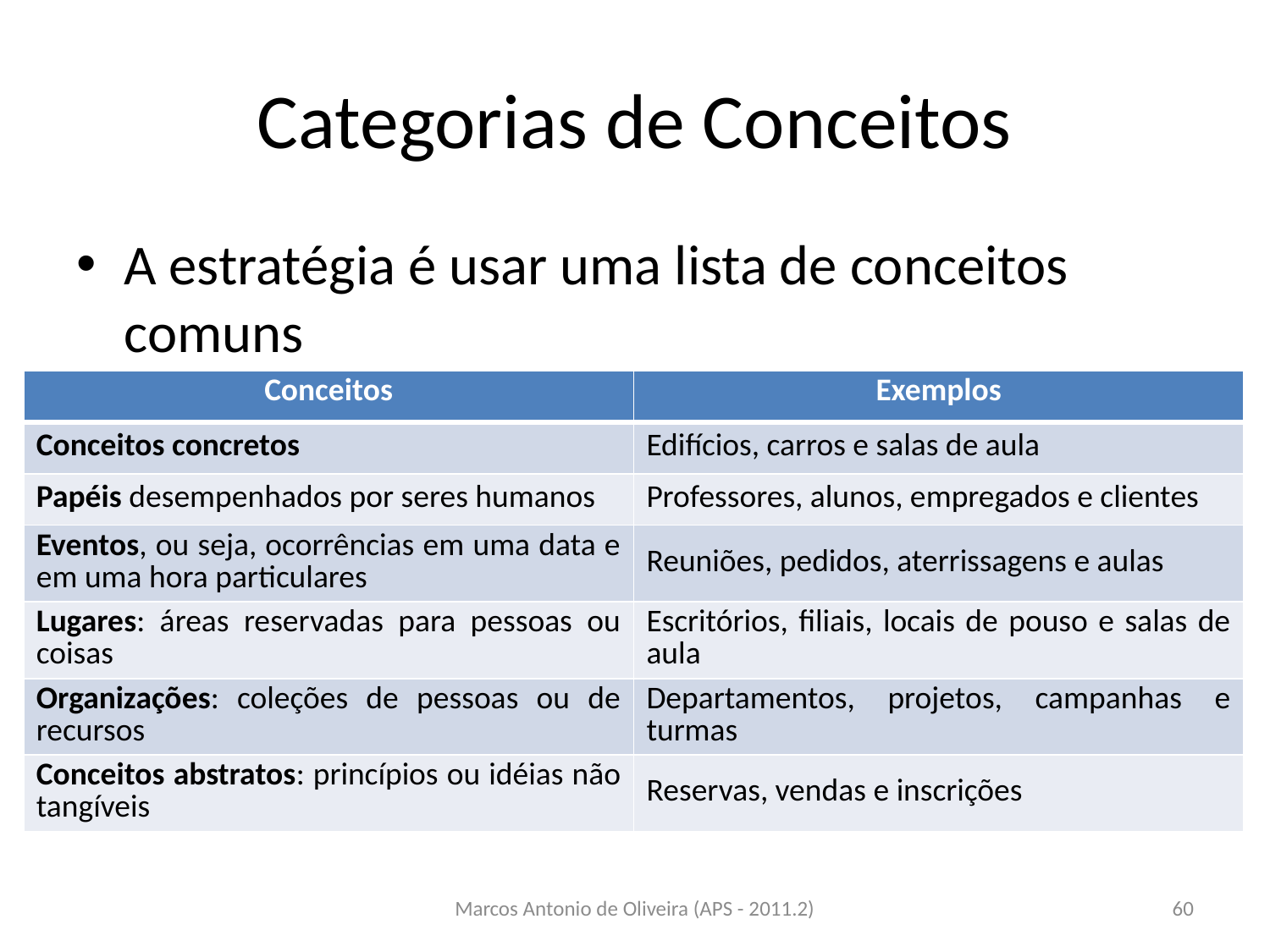

# Categorias de Conceitos
A estratégia é usar uma lista de conceitos comuns
| Conceitos | Exemplos |
| --- | --- |
| Conceitos concretos | Edifícios, carros e salas de aula |
| Papéis desempenhados por seres humanos | Professores, alunos, empregados e clientes |
| Eventos, ou seja, ocorrências em uma data e em uma hora particulares | Reuniões, pedidos, aterrissagens e aulas |
| Lugares: áreas reservadas para pessoas ou coisas | Escritórios, filiais, locais de pouso e salas de aula |
| Organizações: coleções de pessoas ou de recursos | Departamentos, projetos, campanhas e turmas |
| Conceitos abstratos: princípios ou idéias não tangíveis | Reservas, vendas e inscrições |
Marcos Antonio de Oliveira (APS - 2011.2)
60